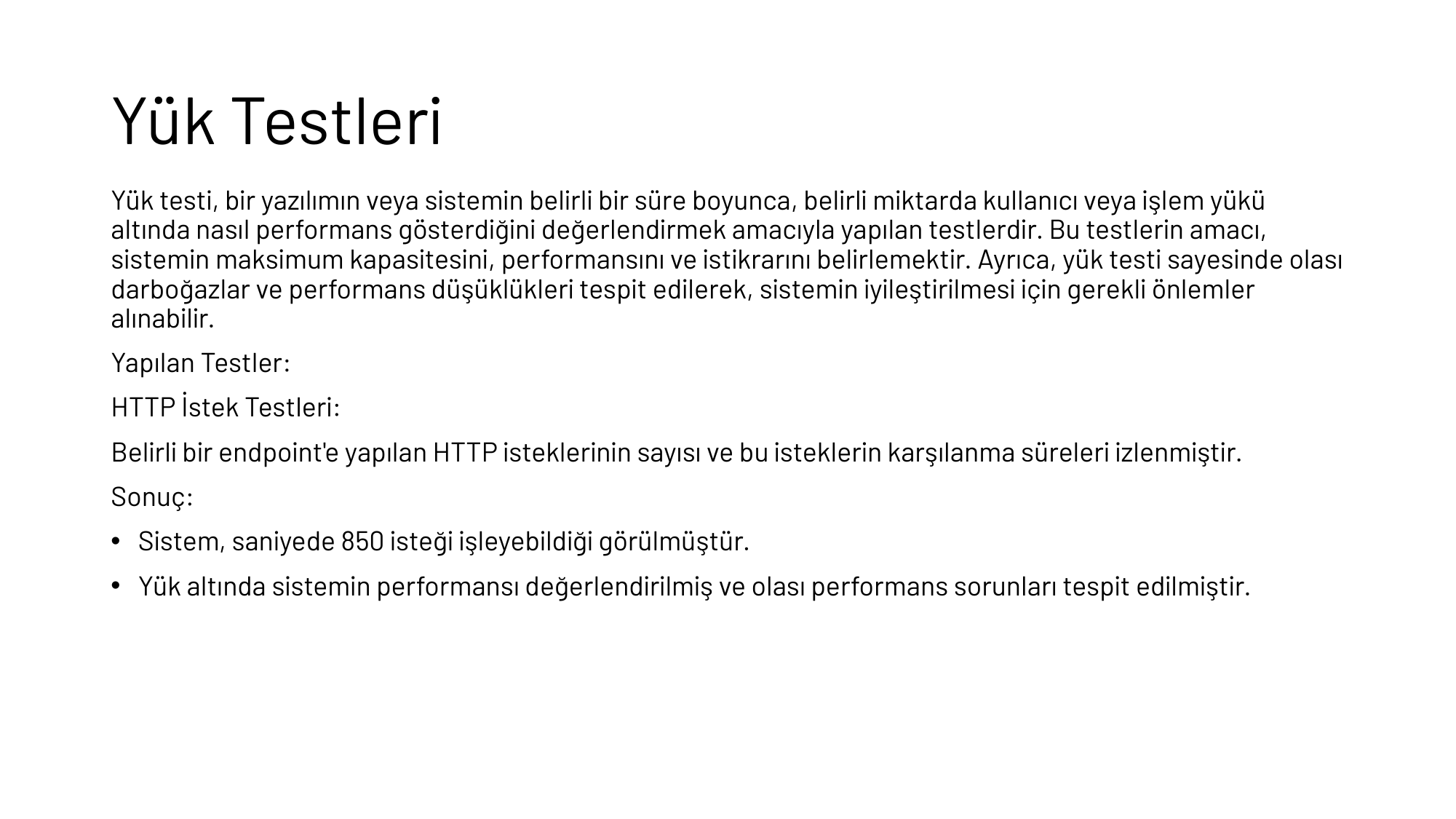

# Yük Testleri
Yük testi, bir yazılımın veya sistemin belirli bir süre boyunca, belirli miktarda kullanıcı veya işlem yükü altında nasıl performans gösterdiğini değerlendirmek amacıyla yapılan testlerdir. Bu testlerin amacı, sistemin maksimum kapasitesini, performansını ve istikrarını belirlemektir. Ayrıca, yük testi sayesinde olası darboğazlar ve performans düşüklükleri tespit edilerek, sistemin iyileştirilmesi için gerekli önlemler alınabilir.
Yapılan Testler:
HTTP İstek Testleri:
Belirli bir endpoint'e yapılan HTTP isteklerinin sayısı ve bu isteklerin karşılanma süreleri izlenmiştir.
Sonuç:
Sistem, saniyede 850 isteği işleyebildiği görülmüştür.
Yük altında sistemin performansı değerlendirilmiş ve olası performans sorunları tespit edilmiştir.